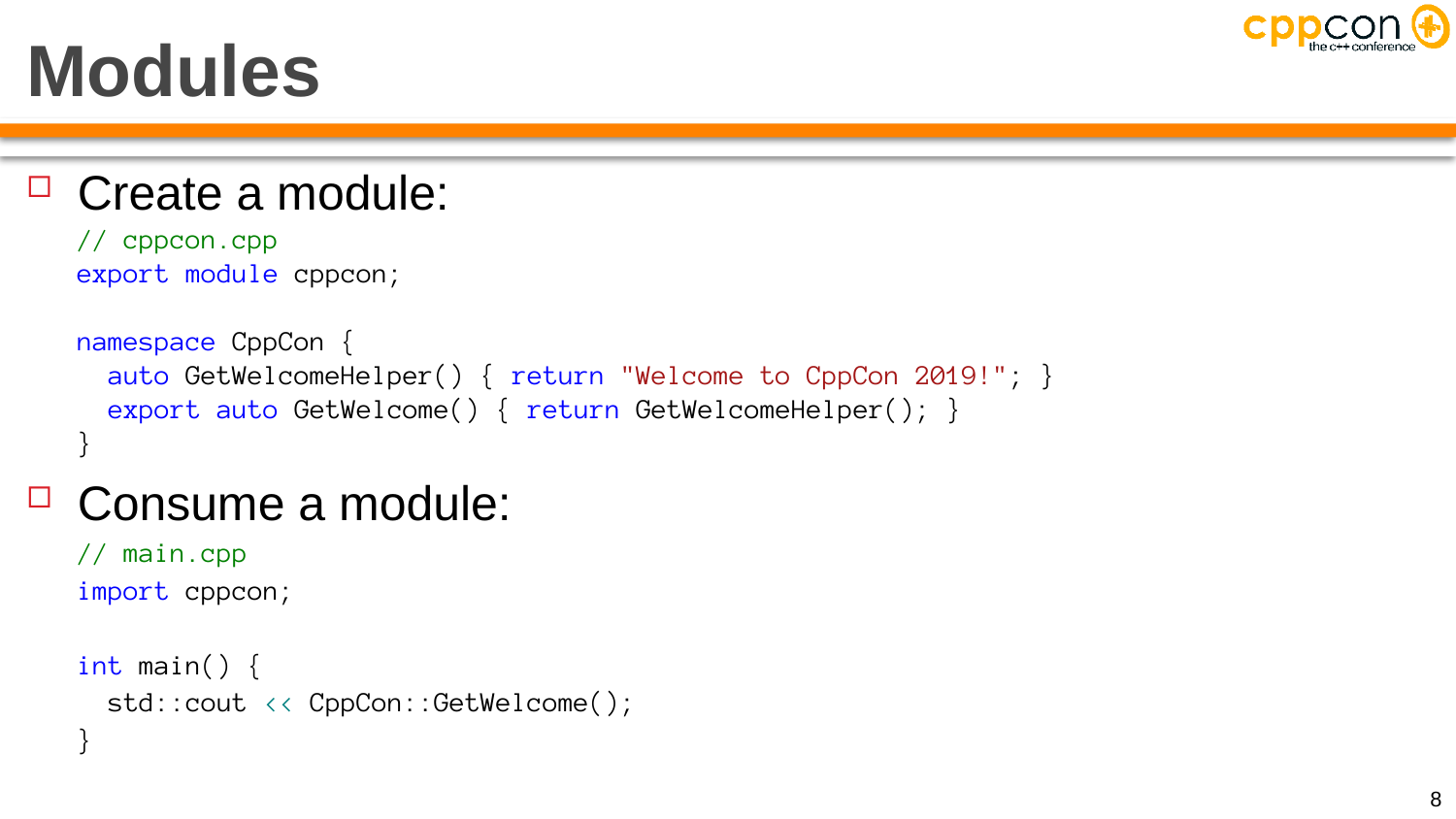

# Modules
Create a module:
// cppcon.cpp
export module cppcon;

namespace CppCon {
  auto GetWelcomeHelper() { return "Welcome to CppCon 2019!"; }
  export auto GetWelcome() { return GetWelcomeHelper(); }
}
Consume a module:
// main.cpp
import cppcon;

int main() {
  std::cout << CppCon::GetWelcome();
}